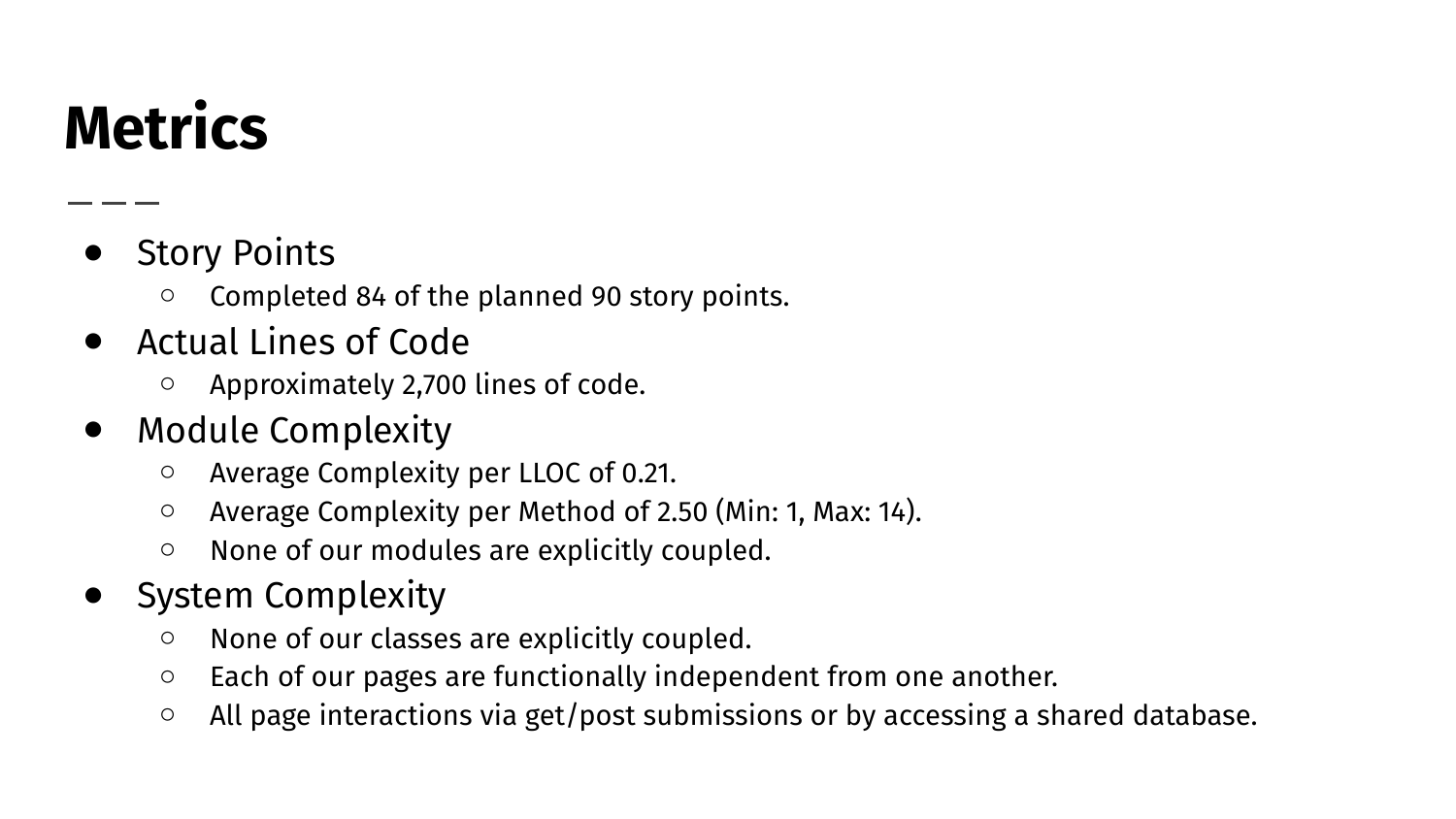

# Metrics
Story Points
Completed 84 of the planned 90 story points.
Actual Lines of Code
Approximately 2,700 lines of code.
Module Complexity
Average Complexity per LLOC of 0.21.
Average Complexity per Method of 2.50 (Min: 1, Max: 14).
None of our modules are explicitly coupled.
System Complexity
None of our classes are explicitly coupled.
Each of our pages are functionally independent from one another.
All page interactions via get/post submissions or by accessing a shared database.